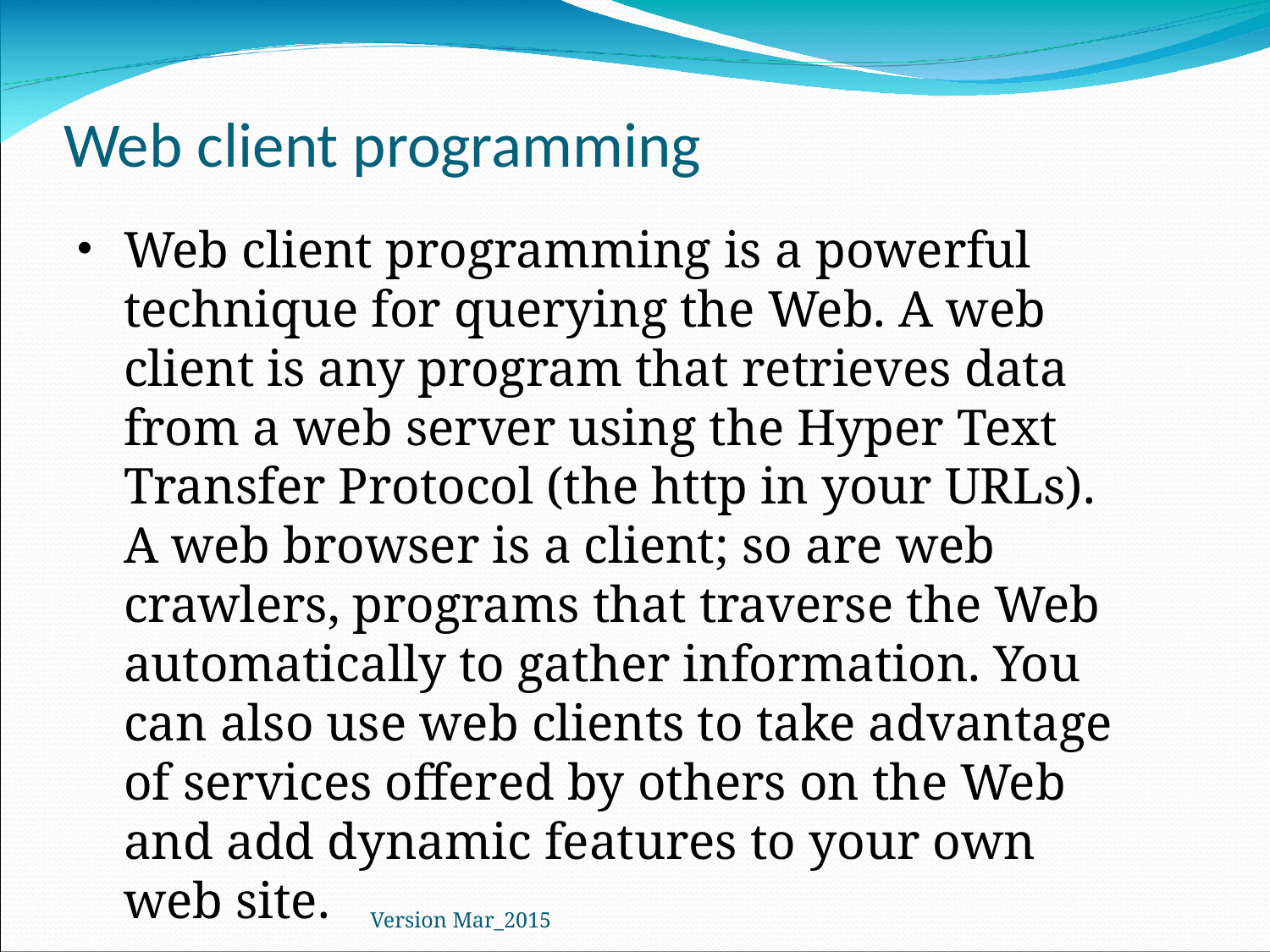

# Web client programming
Web client programming is a powerful technique for querying the Web. A web client is any program that retrieves data from a web server using the Hyper Text Transfer Protocol (the http in your URLs). A web browser is a client; so are web crawlers, programs that traverse the Web automatically to gather information. You can also use web clients to take advantage of services offered by others on the Web and add dynamic features to your own web site.
Version Mar_2015